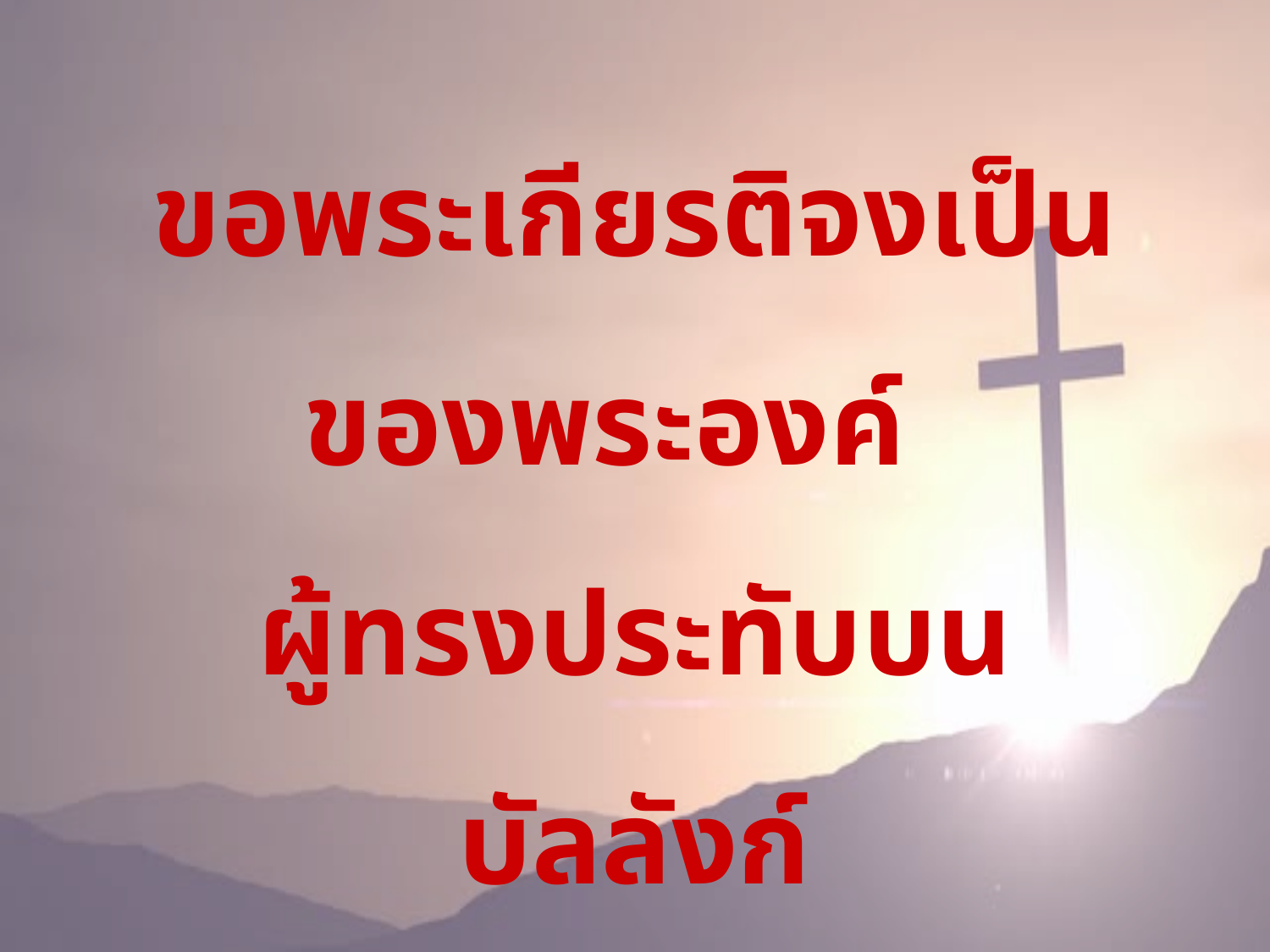

ขอพระเกียรติจงเป็น
ของพระองค์
ผู้ทรงประทับบนบัลลังก์